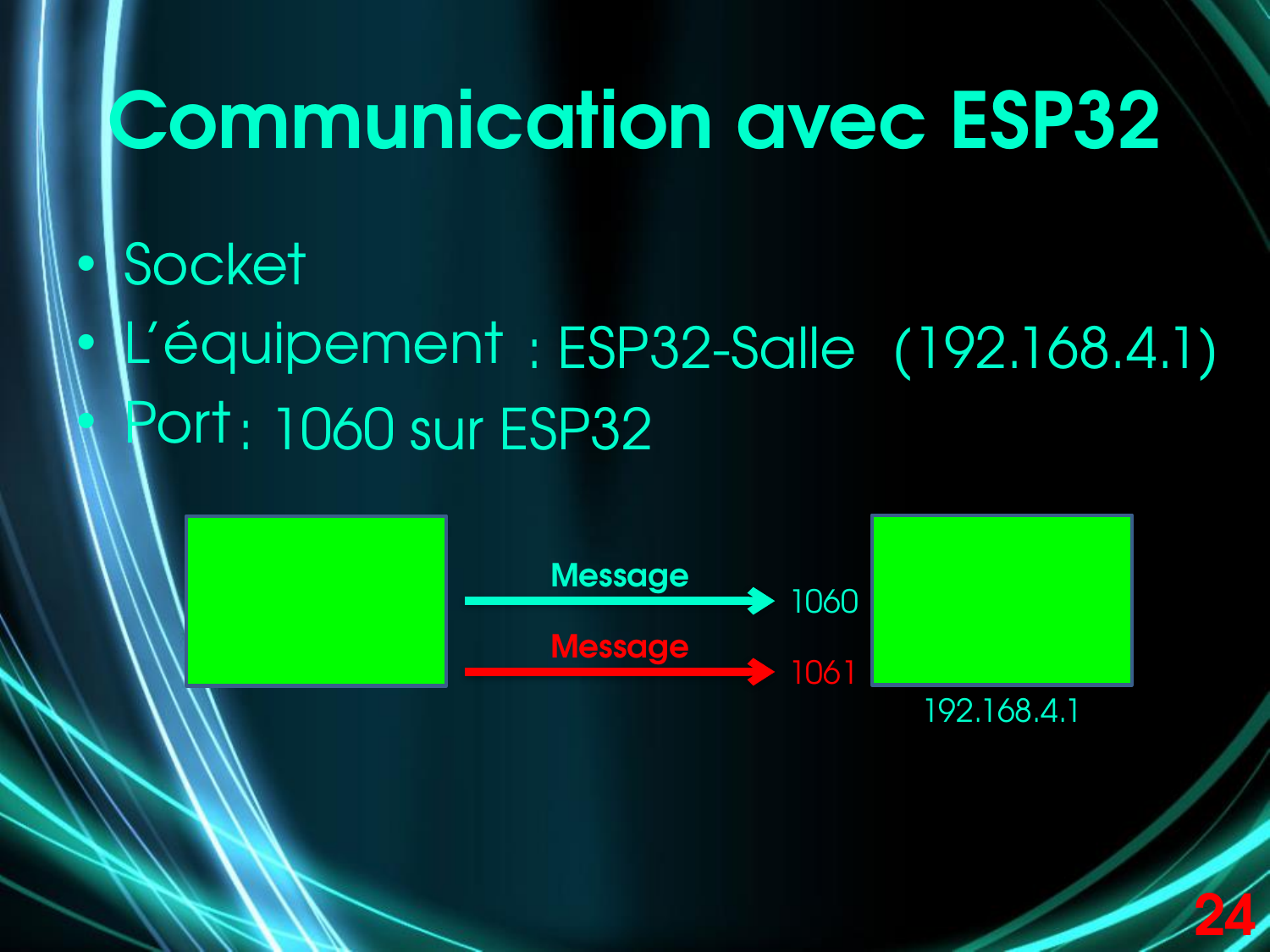

# Communication avec ESP32
Socket
L’équipement
Port
 : ESP32-Salle
(192.168.4.1)
: 1060 sur ESP32
ESP32
(Salle)
Android
MACC
Message
1060
Message
1061
192.168.4.1
24